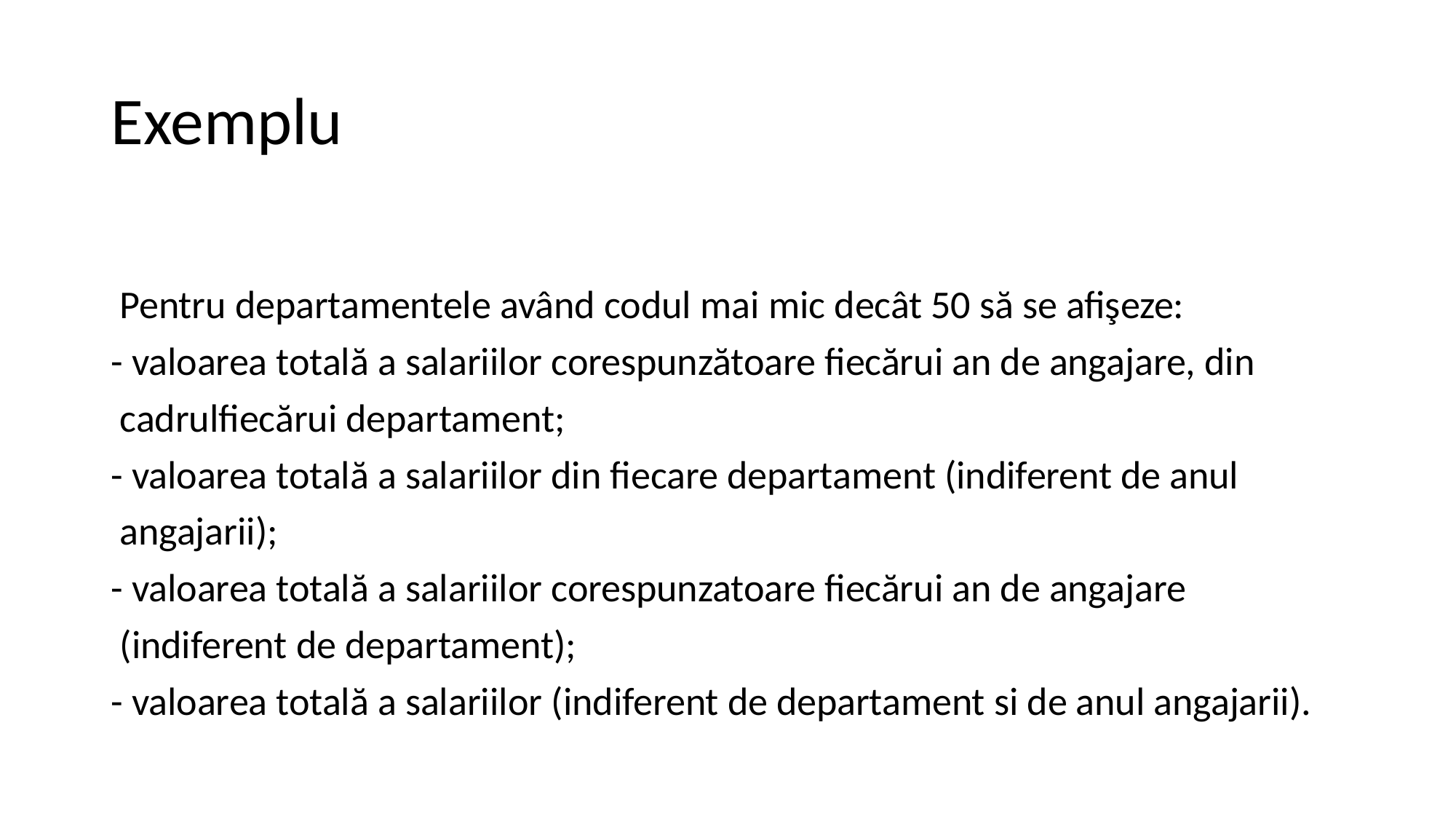

# Exemplu

 Pentru departamentele având codul mai mic decât 50 să se afişeze:
- valoarea totală a salariilor corespunzătoare fiecărui an de angajare, din
 cadrulfiecărui departament;
- valoarea totală a salariilor din fiecare departament (indiferent de anul
 angajarii);
- valoarea totală a salariilor corespunzatoare fiecărui an de angajare
 (indiferent de departament);
- valoarea totală a salariilor (indiferent de departament si de anul angajarii).